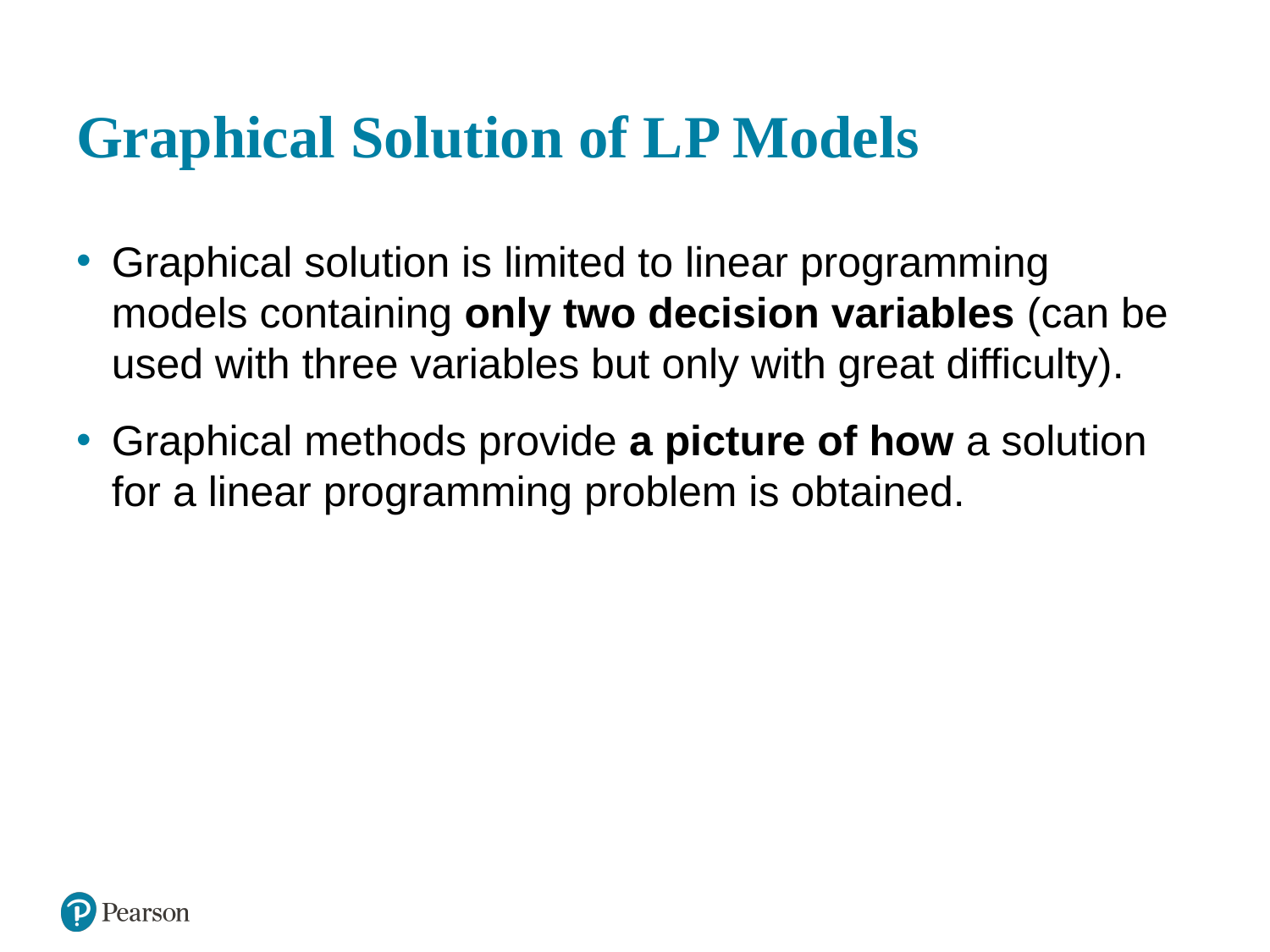

# Graphical Solution of L P Models
Graphical solution is limited to linear programming models containing only two decision variables (can be used with three variables but only with great difficulty).
Graphical methods provide a picture of how a solution for a linear programming problem is obtained.